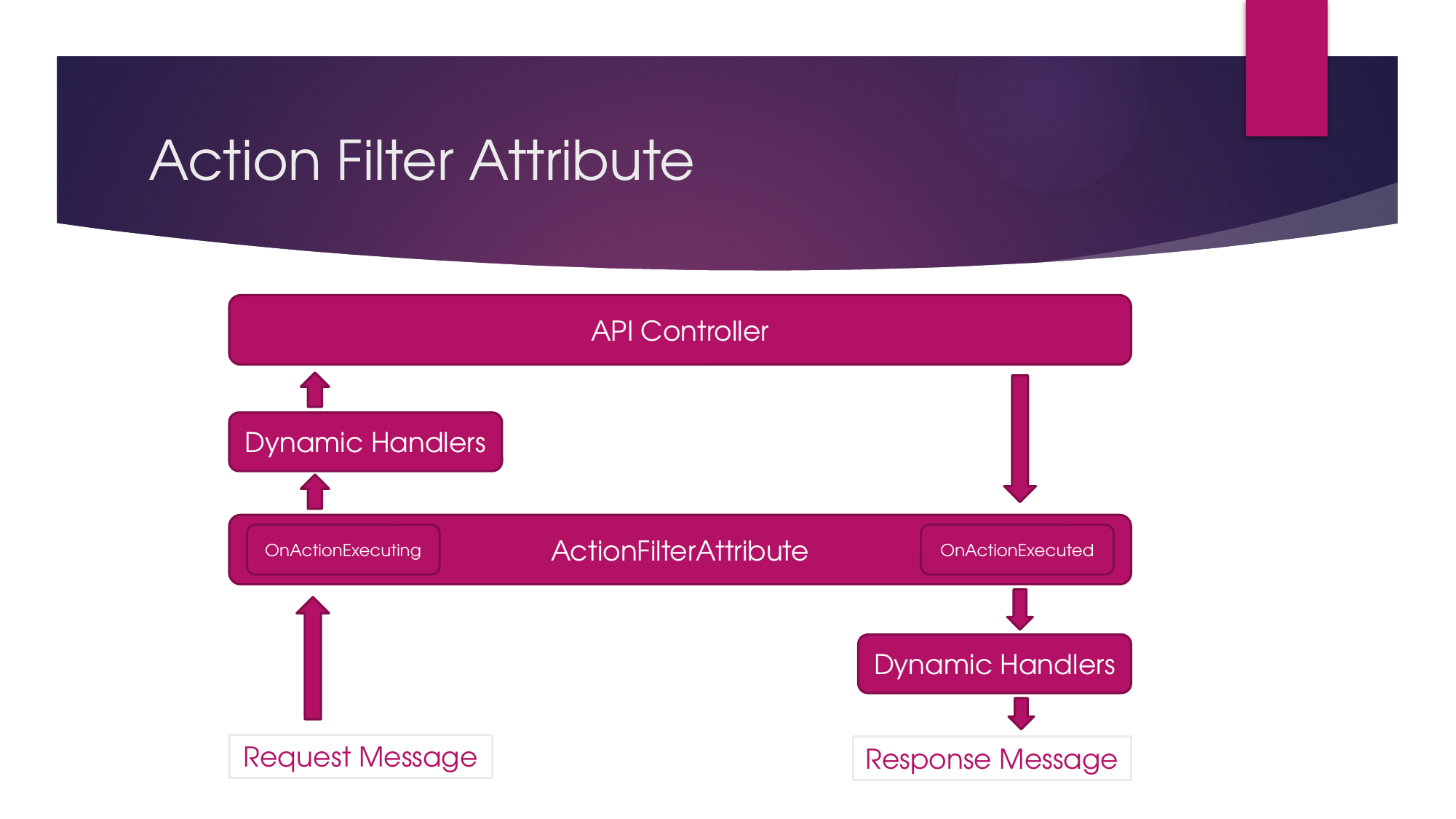

# Action Filter Attribute

API Controller

Dynamic Handlers

ActionFilterAttribute
OnActionExecuting
OnActionExecuted

Dynamic Handlers

Request Message
Response Message